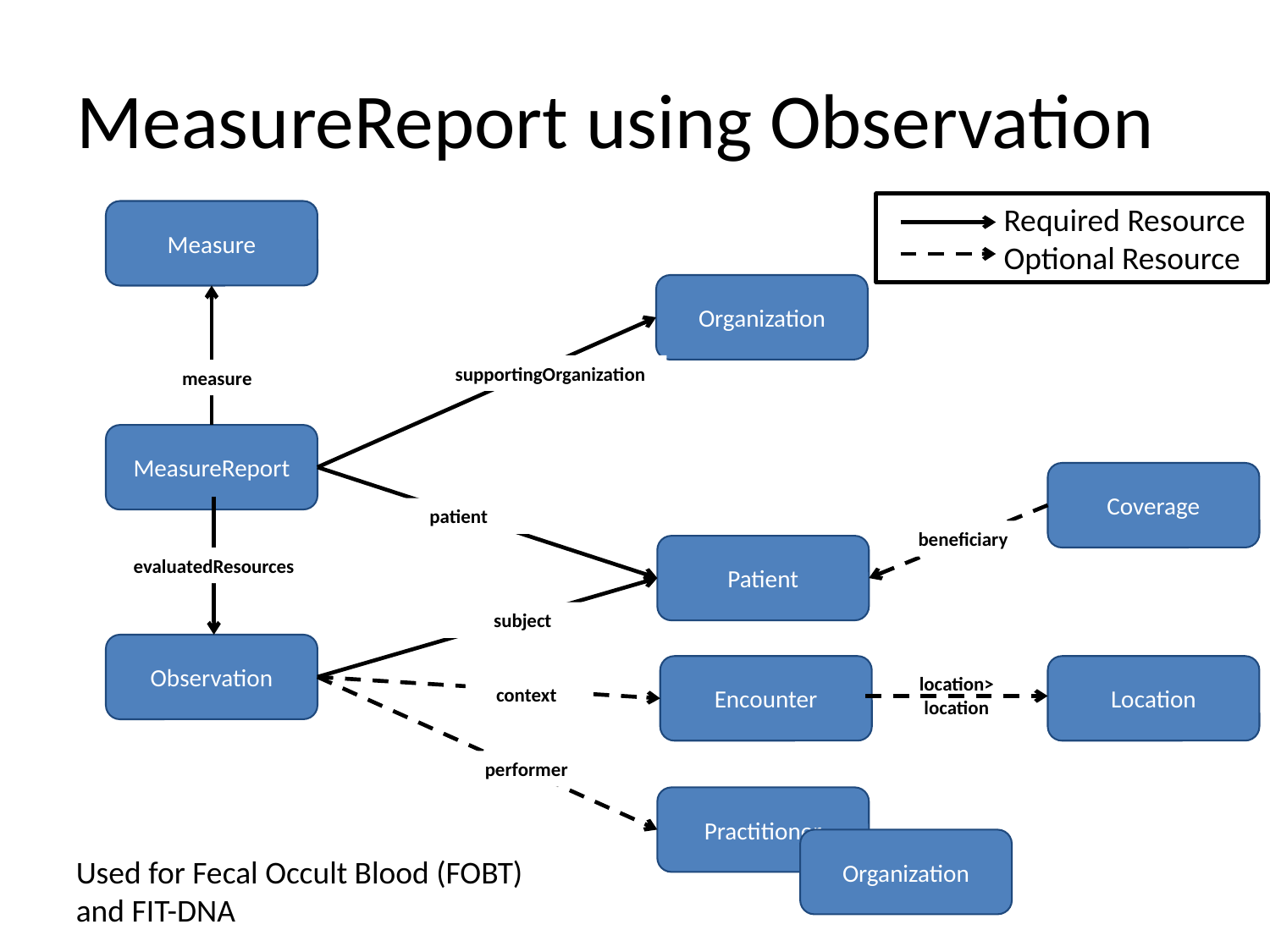

# MeasureReport using Observation
                Required Resource
                Optional Resource
Measure

Organization
supportingOrganization
measure
MeasureReport
Coverage
patient
beneficiary
Patient
evaluatedResources
subject
Observation
Encounter
Location
location>
location
context
performer
Practitioner
Organization
Used for Fecal Occult Blood (FOBT) and FIT-DNA